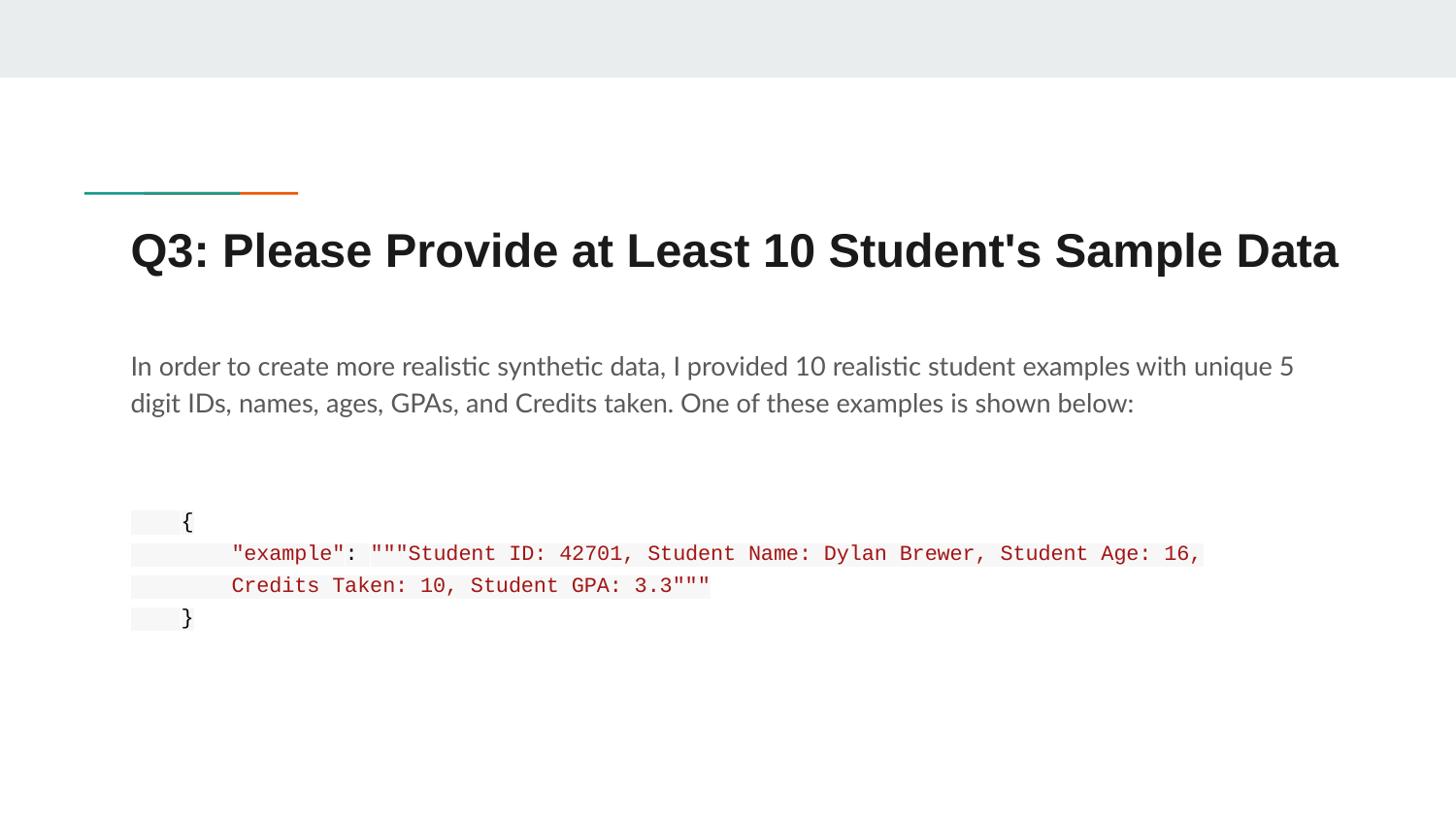

# Q3: Please Provide at Least 10 Student's Sample Data
In order to create more realistic synthetic data, I provided 10 realistic student examples with unique 5 digit IDs, names, ages, GPAs, and Credits taken. One of these examples is shown below:

    {
        "example": """Student ID: 42701, Student Name: Dylan Brewer, Student Age: 16,
        Credits Taken: 10, Student GPA: 3.3"""
    }